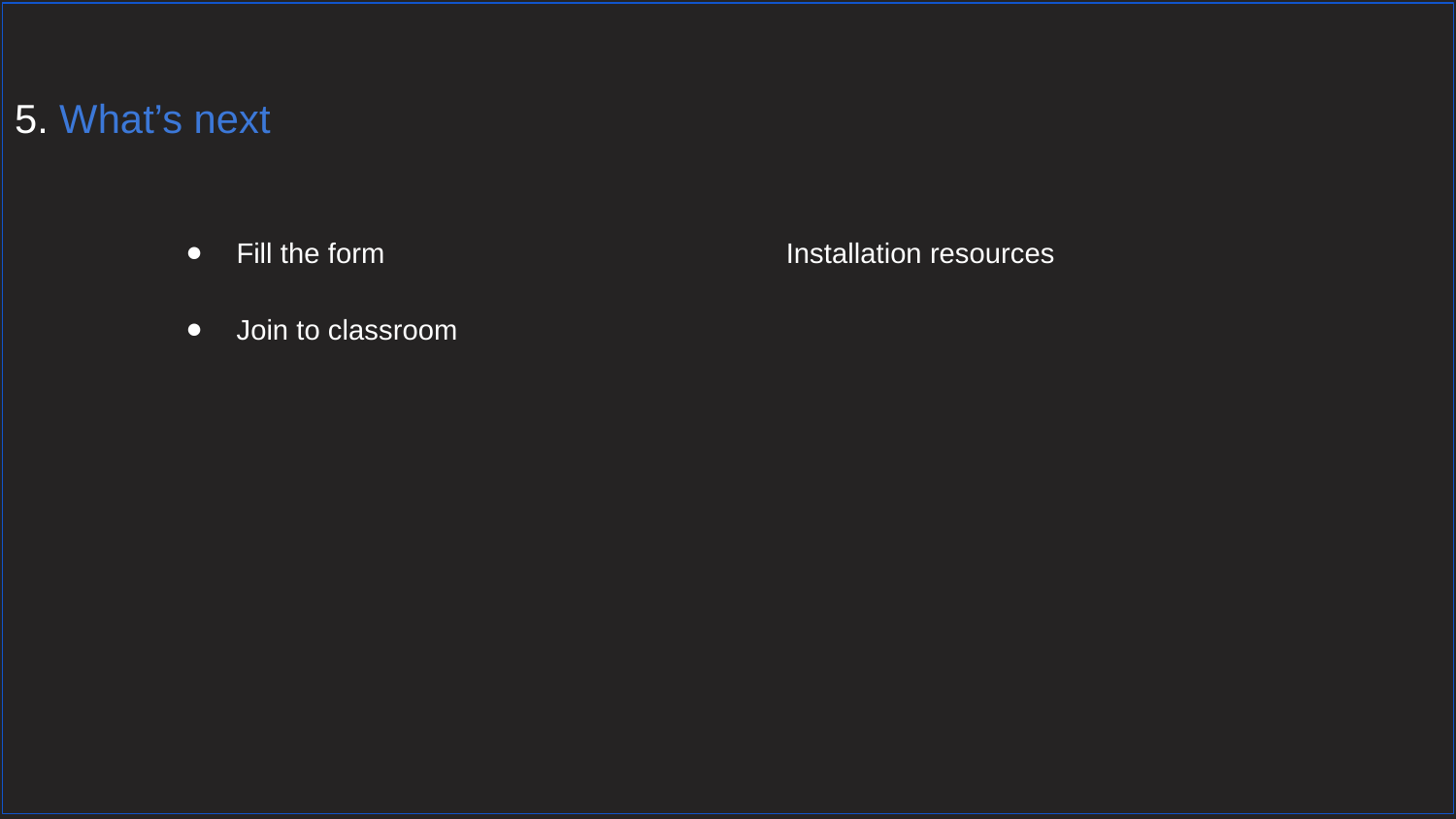

5. What’s next

Fill the form
Installation resources
Join to classroom